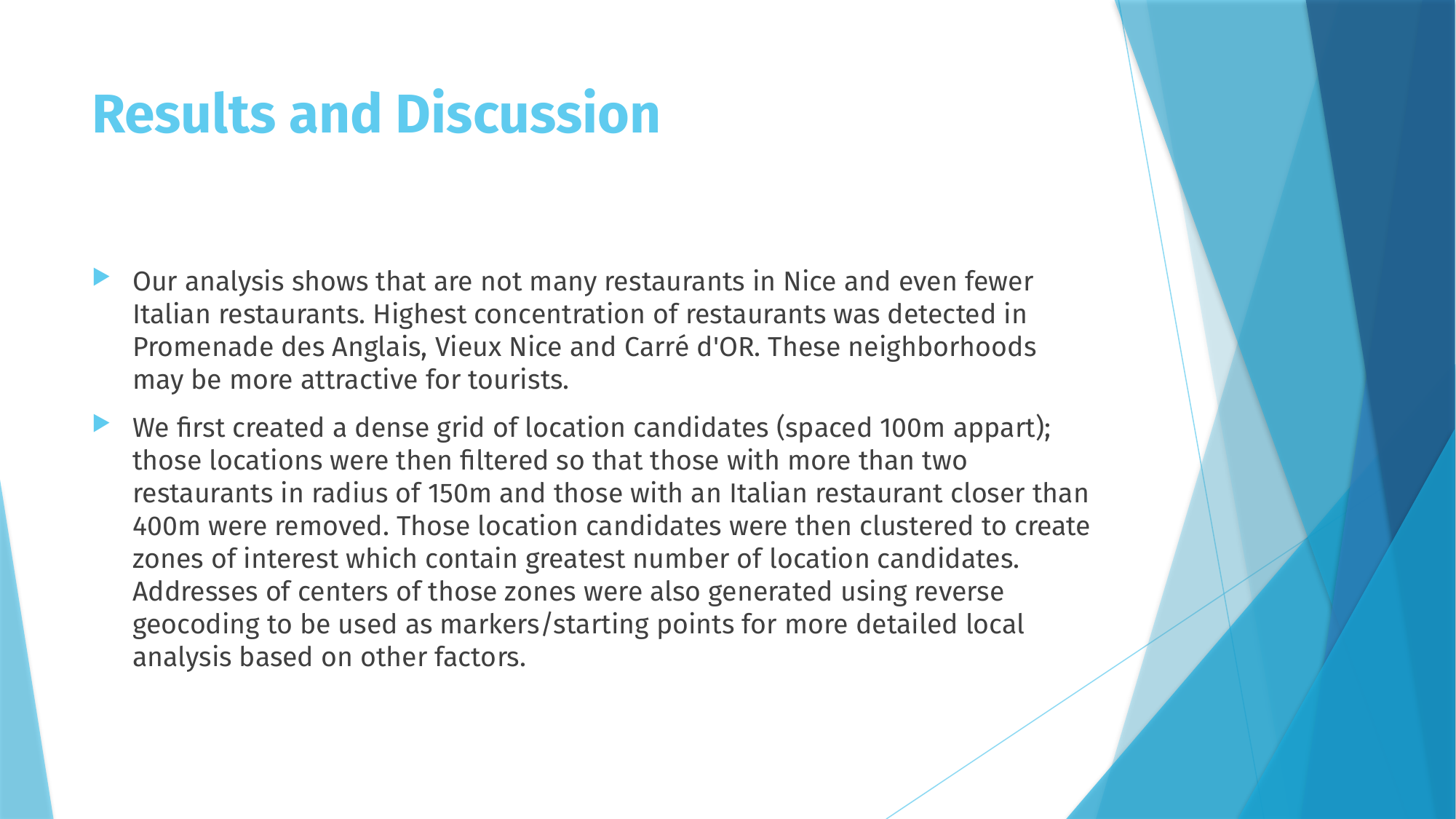

# Results and Discussion
Our analysis shows that are not many restaurants in Nice and even fewer Italian restaurants. Highest concentration of restaurants was detected in Promenade des Anglais, Vieux Nice and Carré d'OR. These neighborhoods may be more attractive for tourists.
We first created a dense grid of location candidates (spaced 100m appart); those locations were then filtered so that those with more than two restaurants in radius of 150m and those with an Italian restaurant closer than 400m were removed. Those location candidates were then clustered to create zones of interest which contain greatest number of location candidates. Addresses of centers of those zones were also generated using reverse geocoding to be used as markers/starting points for more detailed local analysis based on other factors.